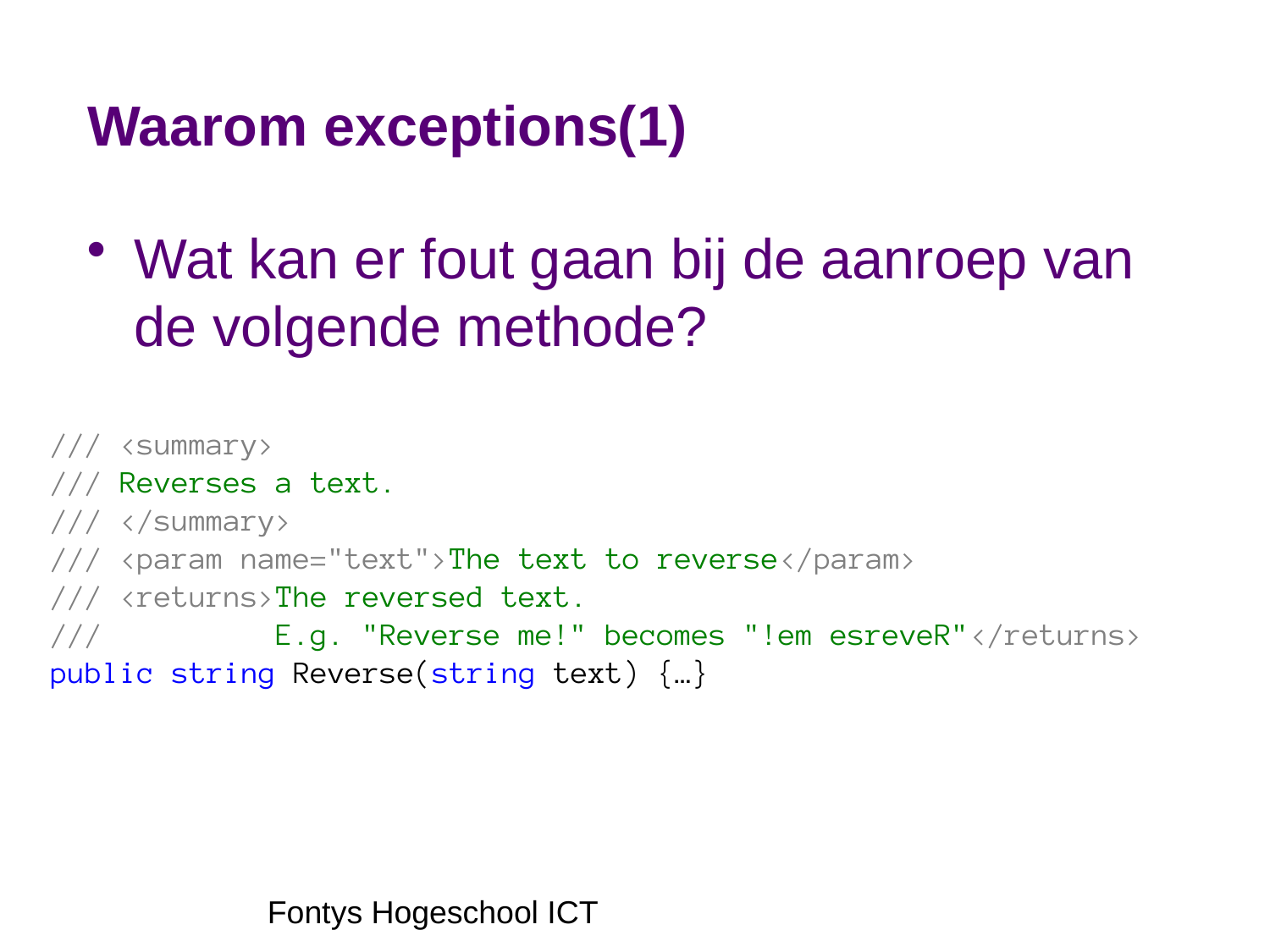

# Waarom exceptions(1)
Wat kan er fout gaan bij de aanroep van de volgende methode?
/// <summary>
/// Reverses a text.
/// </summary>
/// <param name="text">The text to reverse</param>
/// <returns>The reversed text.
///          E.g. "Reverse me!" becomes "!em esreveR"</returns>
public string Reverse(string text) {…}

Fontys Hogeschool ICT